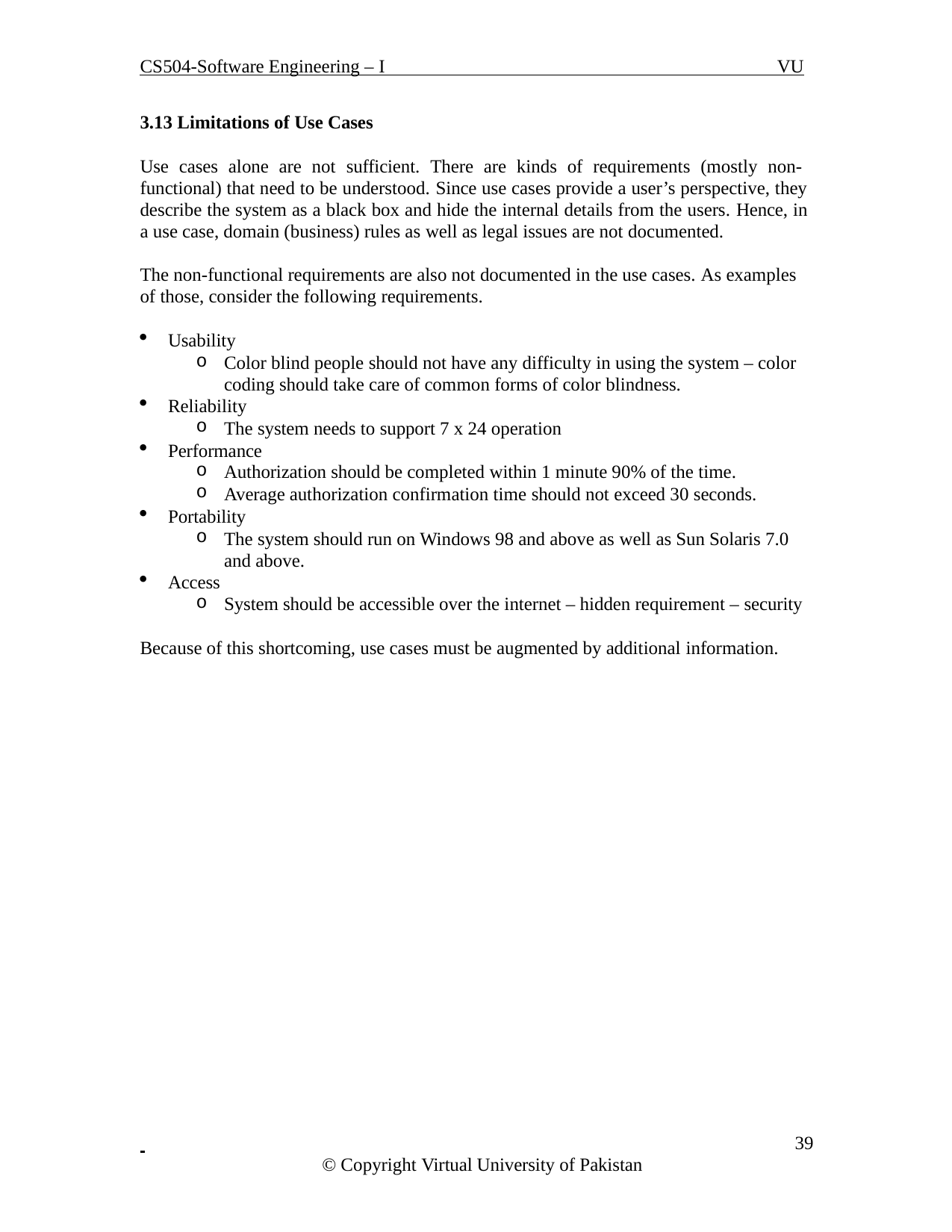

CS504-Software Engineering – I
VU

3.13 Limitations of Use Cases

Use cases alone are not sufficient. There are kinds of requirements (mostly non-  functional) that need to be understood. Since use cases provide a user’s perspective, they  describe the system as a black box and hide the internal details from the users. Hence, in  a use case, domain (business) rules as well as legal issues are not documented.

The non-functional requirements are also not documented in the use cases. As examples  of those, consider the following requirements.

Usability
Color blind people should not have any difficulty in using the system – color  coding should take care of common forms of color blindness.
Reliability
The system needs to support 7 x 24 operation
Performance
Authorization should be completed within 1 minute 90% of the time.
Average authorization confirmation time should not exceed 30 seconds.
Portability
The system should run on Windows 98 and above as well as Sun Solaris 7.0  and above.
Access
System should be accessible over the internet – hidden requirement – security

Because of this shortcoming, use cases must be augmented by additional information.
 	  39
© Copyright Virtual University of Pakistan